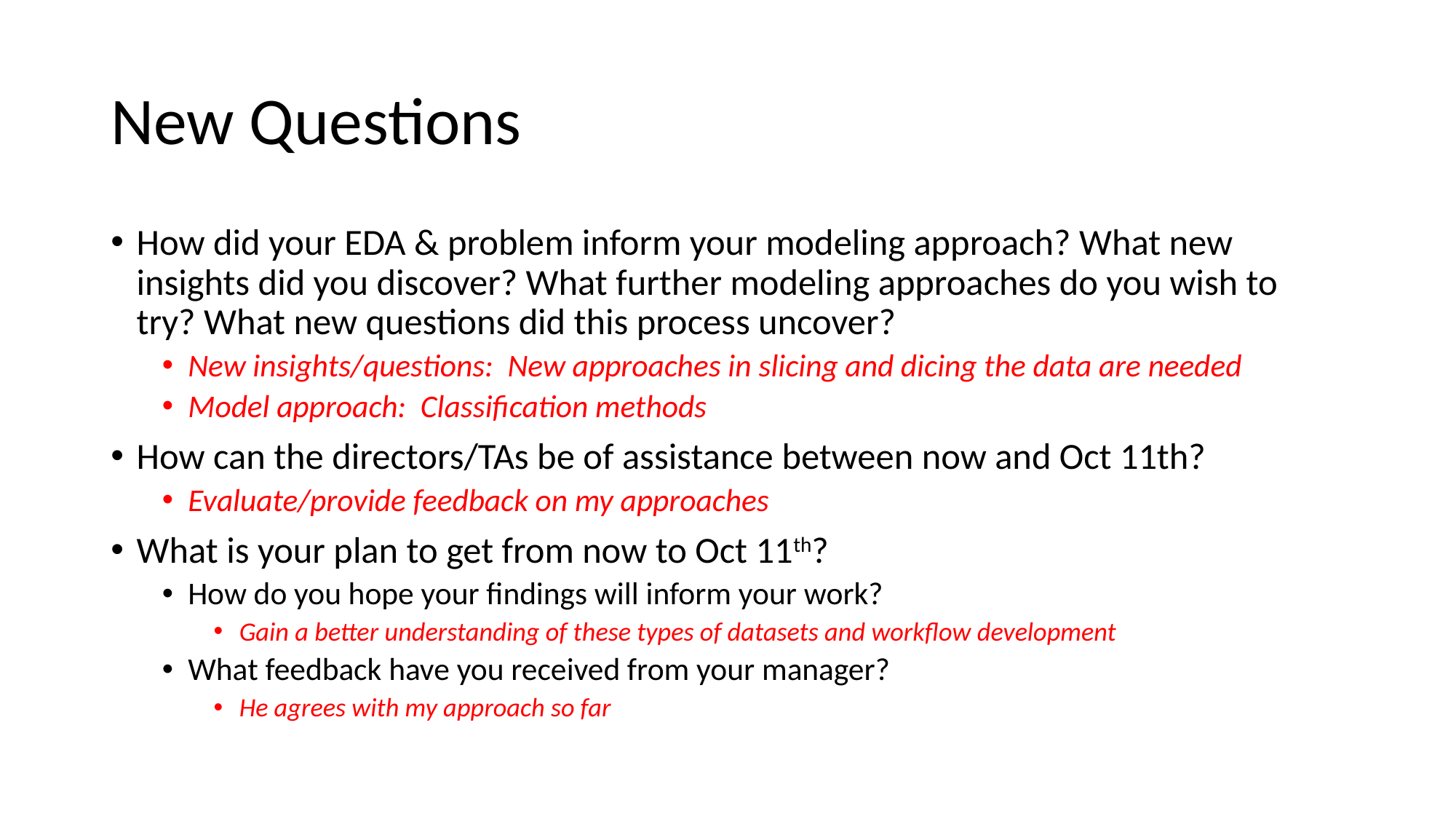

# New Questions
How did your EDA & problem inform your modeling approach? What new insights did you discover? What further modeling approaches do you wish to try? What new questions did this process uncover?
New insights/questions:  New approaches in slicing and dicing the data are needed
Model approach:  Classification methods
How can the directors/TAs be of assistance between now and Oct 11th?
Evaluate/provide feedback on my approaches
What is your plan to get from now to Oct 11th?
How do you hope your findings will inform your work?
Gain a better understanding of these types of datasets and workflow development
What feedback have you received from your manager?
He agrees with my approach so far